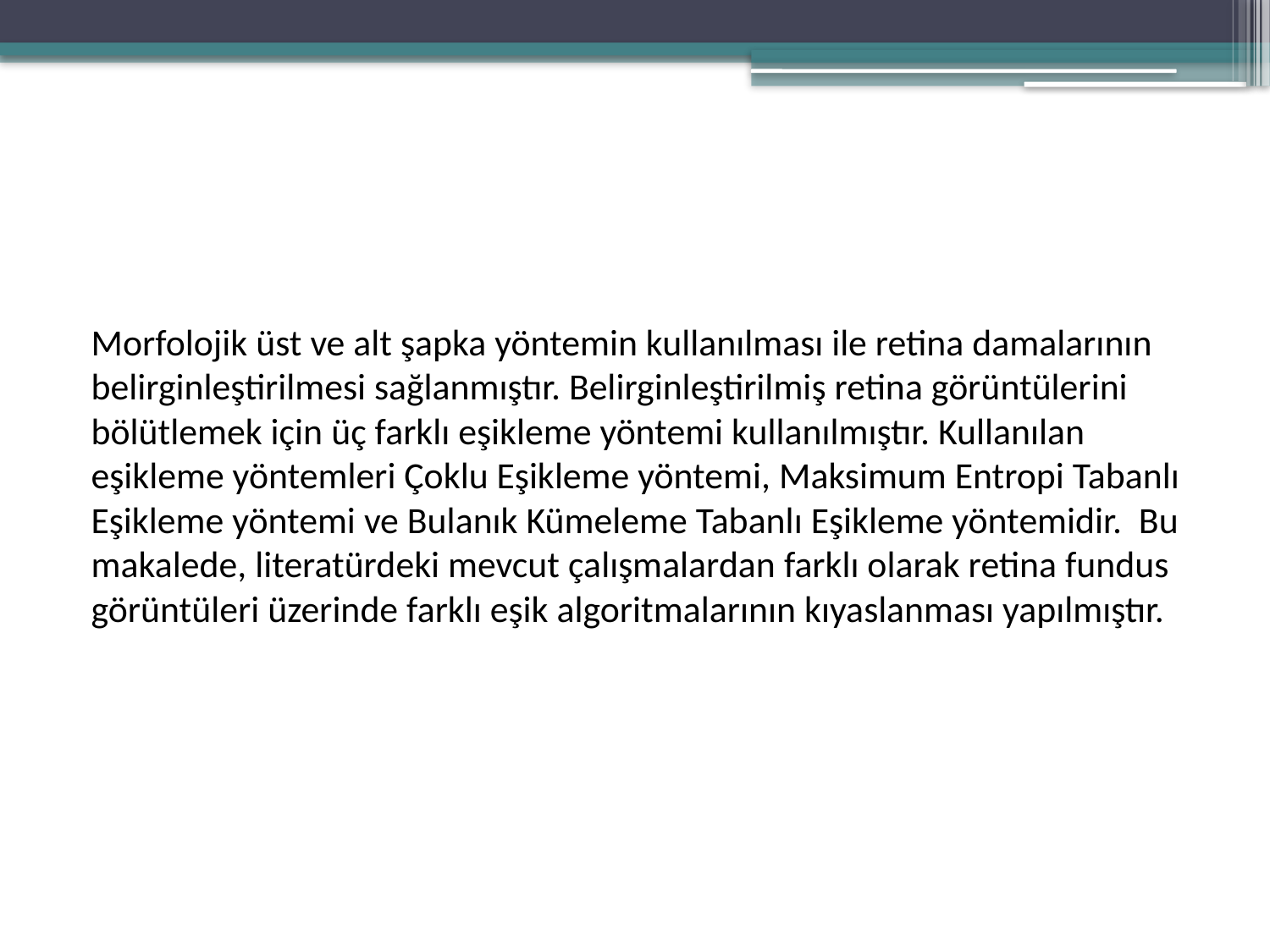

Morfolojik üst ve alt şapka yöntemin kullanılması ile retina damalarının belirginleştirilmesi sağlanmıştır. Belirginleştirilmiş retina görüntülerini bölütlemek için üç farklı eşikleme yöntemi kullanılmıştır. Kullanılan eşikleme yöntemleri Çoklu Eşikleme yöntemi, Maksimum Entropi Tabanlı Eşikleme yöntemi ve Bulanık Kümeleme Tabanlı Eşikleme yöntemidir.  Bu makalede, literatürdeki mevcut çalışmalardan farklı olarak retina fundus görüntüleri üzerinde farklı eşik algoritmalarının kıyaslanması yapılmıştır.